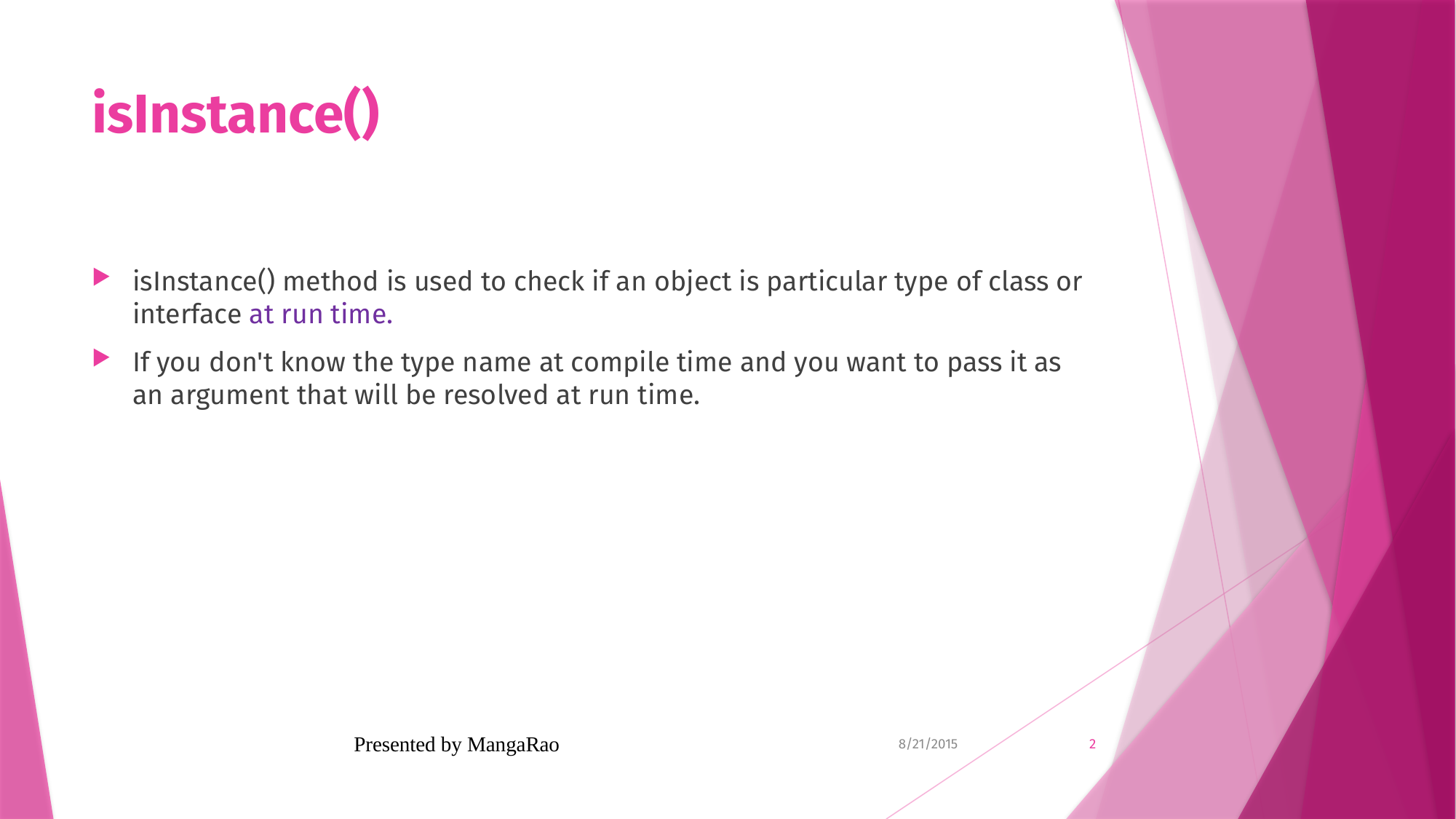

# isInstance()
isInstance() method is used to check if an object is particular type of class or interface at run time.
If you don't know the type name at compile time and you want to pass it as an argument that will be resolved at run time.

Presented by MangaRao
8/21/2015
2